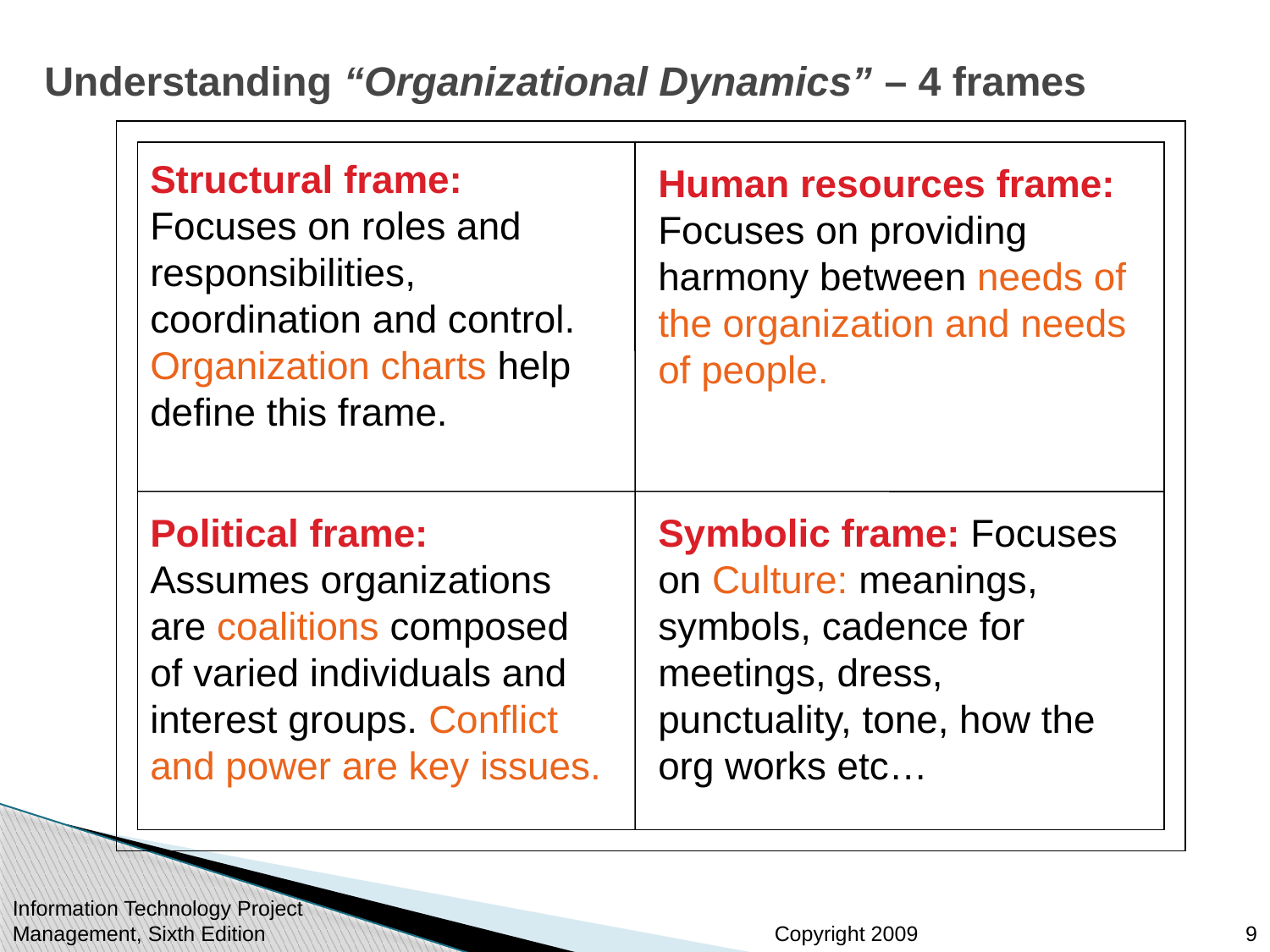

# Understanding “Organizational Dynamics” – 4 frames

Structural frame:  Focuses on roles and responsibilities, coordination and control. Organization charts help define this frame.
Human resources frame:  Focuses on providing harmony between needs of the organization and needs of people.

Political frame:  Assumes organizations are coalitions composed of varied individuals and interest groups. Conflict and power are key issues.
Symbolic frame: Focuses on Culture: meanings, symbols, cadence for meetings, dress, punctuality, tone, how the org works etc…
Information Technology Project Management, Sixth Edition
9